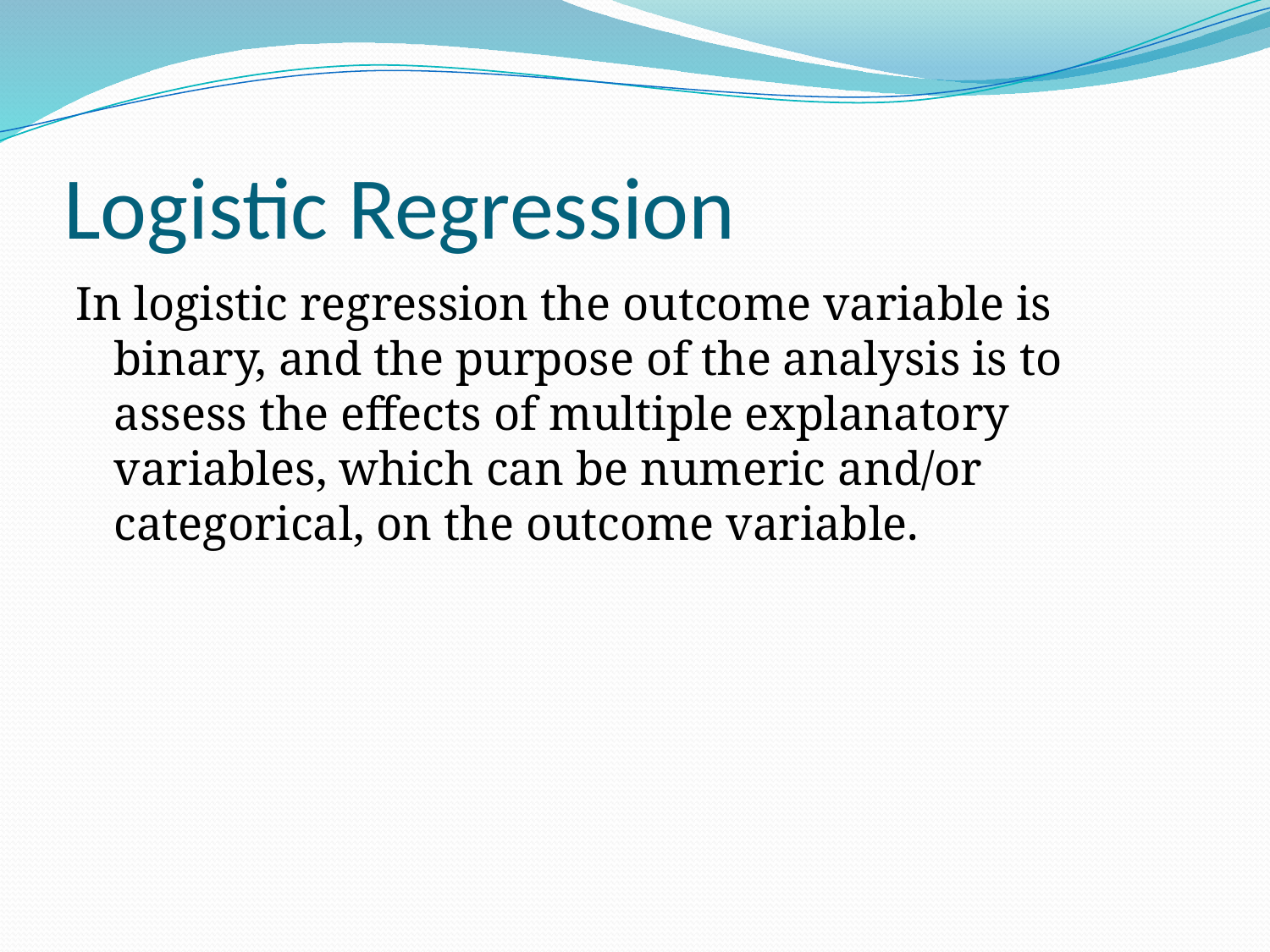

# Logistic Regression
In logistic regression the outcome variable is binary, and the purpose of the analysis is to assess the effects of multiple explanatory variables, which can be numeric and/or categorical, on the outcome variable.